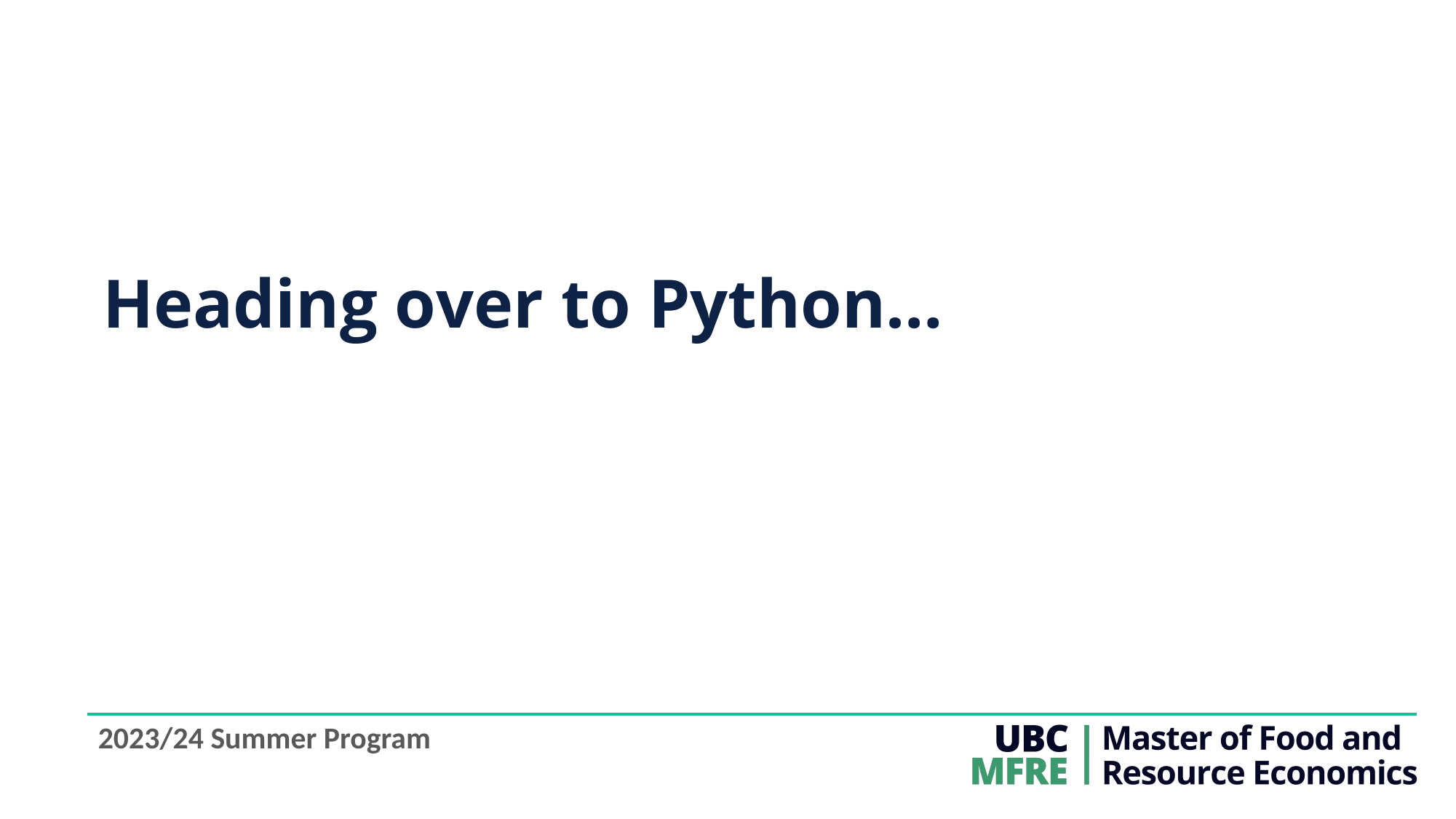

# Heading over to Python…
2023/24 Summer Program